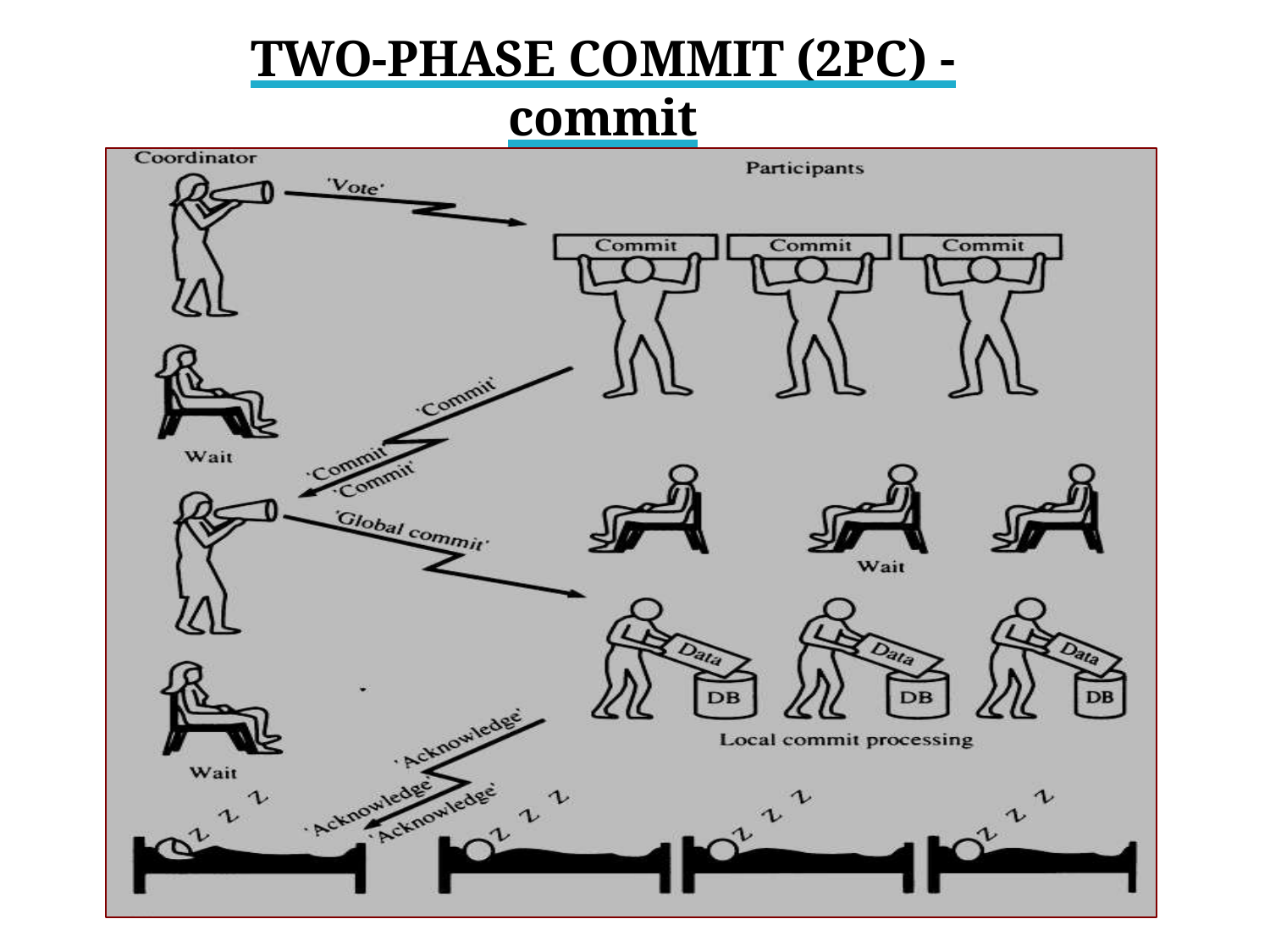

TWO-PHASE COMMIT (2PC) - commit

1. Parallel DB /D.S.Jagli	2/12/20